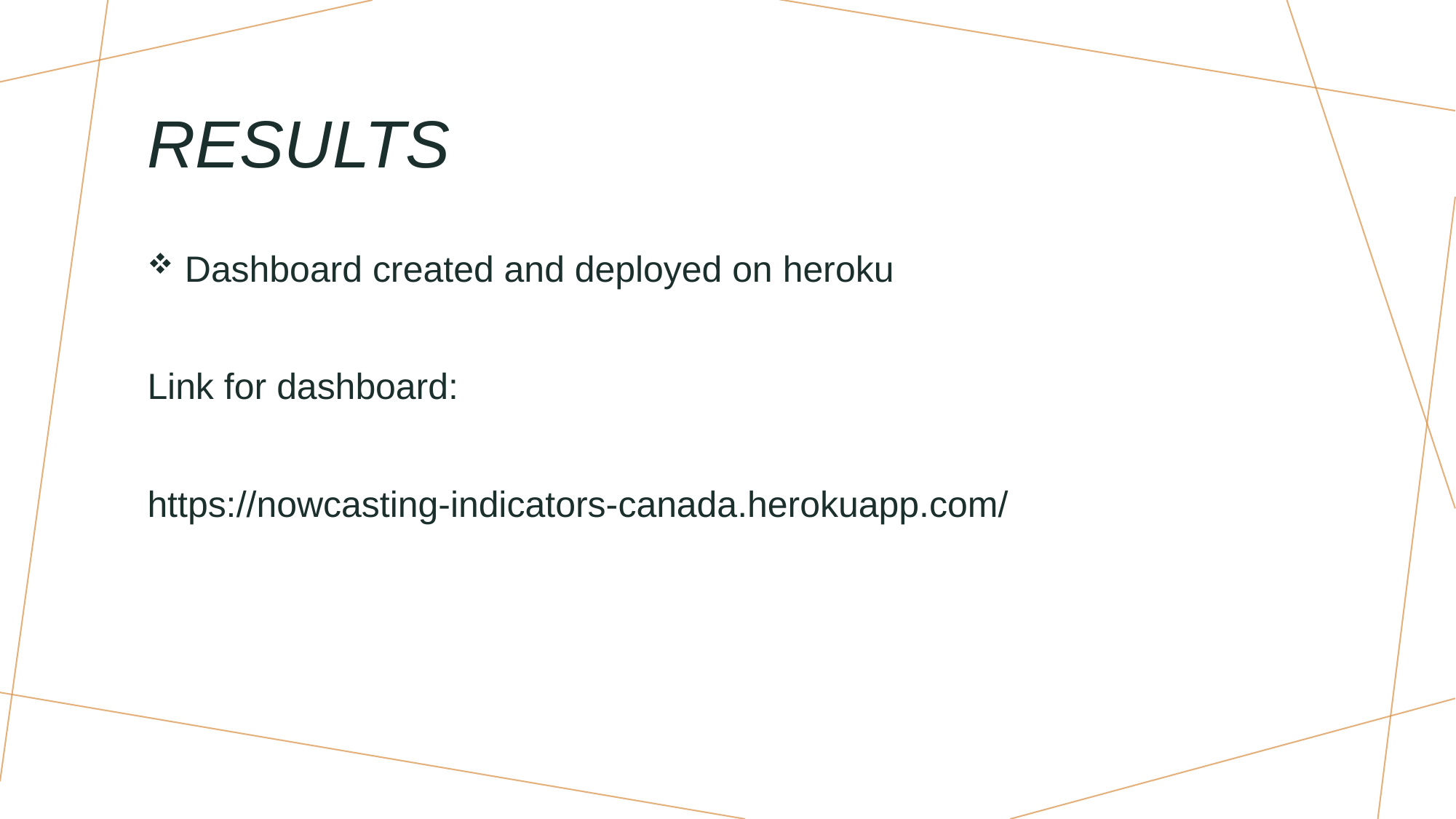

# results
 Dashboard created and deployed on heroku

Link for dashboard:

https://nowcasting-indicators-canada.herokuapp.com/